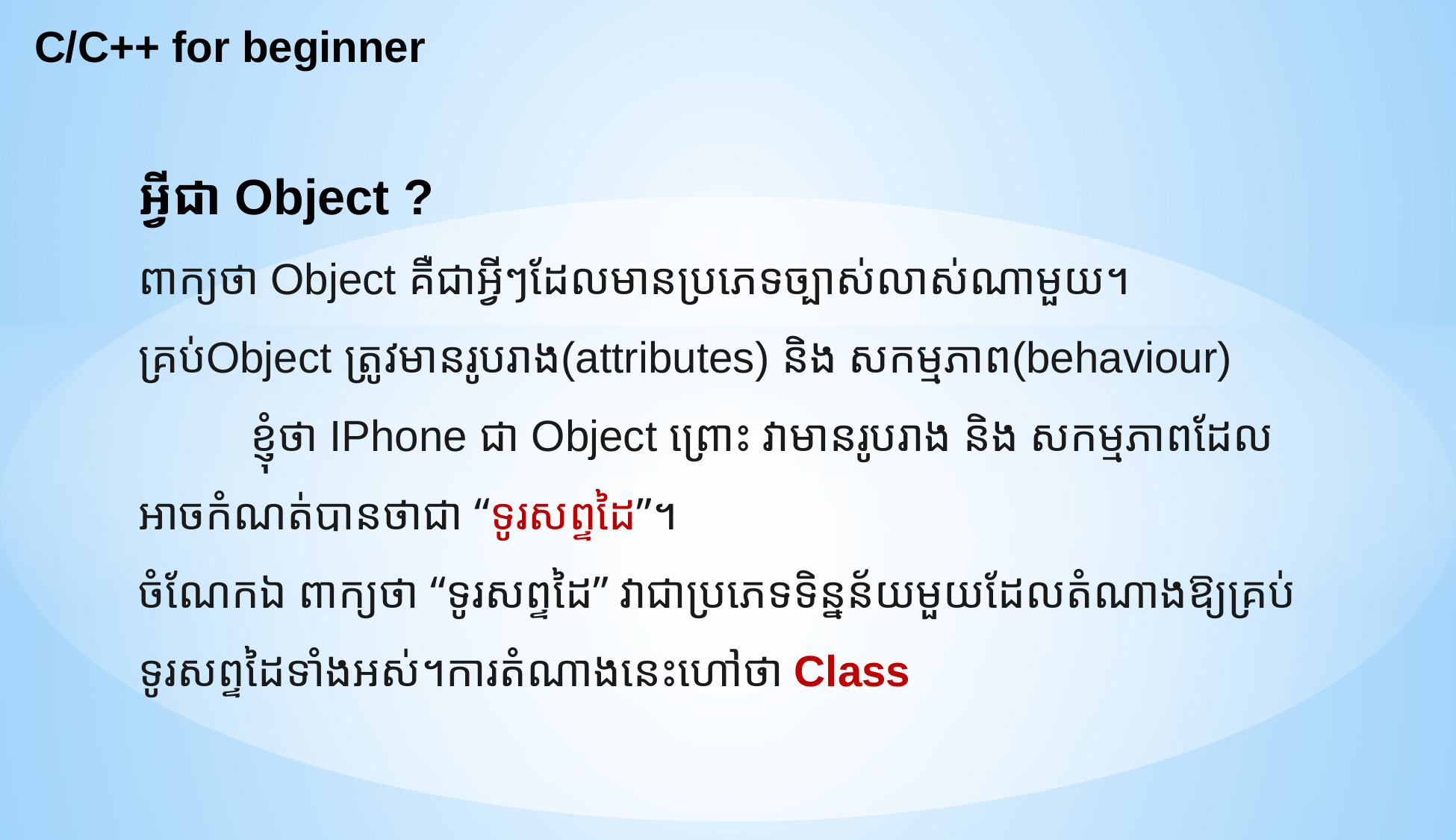

C/C++ for beginner
អ្វីជា Object ?
ពាក្យថា Object គឺជាអ្វីៗដែលមានប្រភេទច្បាស់លាស់ណាមួយ។
គ្រប់Object ត្រូវមានរូបរាង(attributes) និង សកម្មភាព(behaviour)
	ខ្ញុំថា IPhone ជា Object ព្រោះ វាមានរូបរាង និង សកម្មភាពដែលអាចកំណត់បានថាជា “ទូរសព្ទដៃ”។
ចំណែកឯ ពាក្យថា “ទូរសព្ទដៃ” វាជាប្រភេទទិន្នន័យមួយដែលតំណាងឱ្យគ្រប់ ទូរសព្ទដៃទាំងអស់។ការតំណាងនេះហៅថា Class